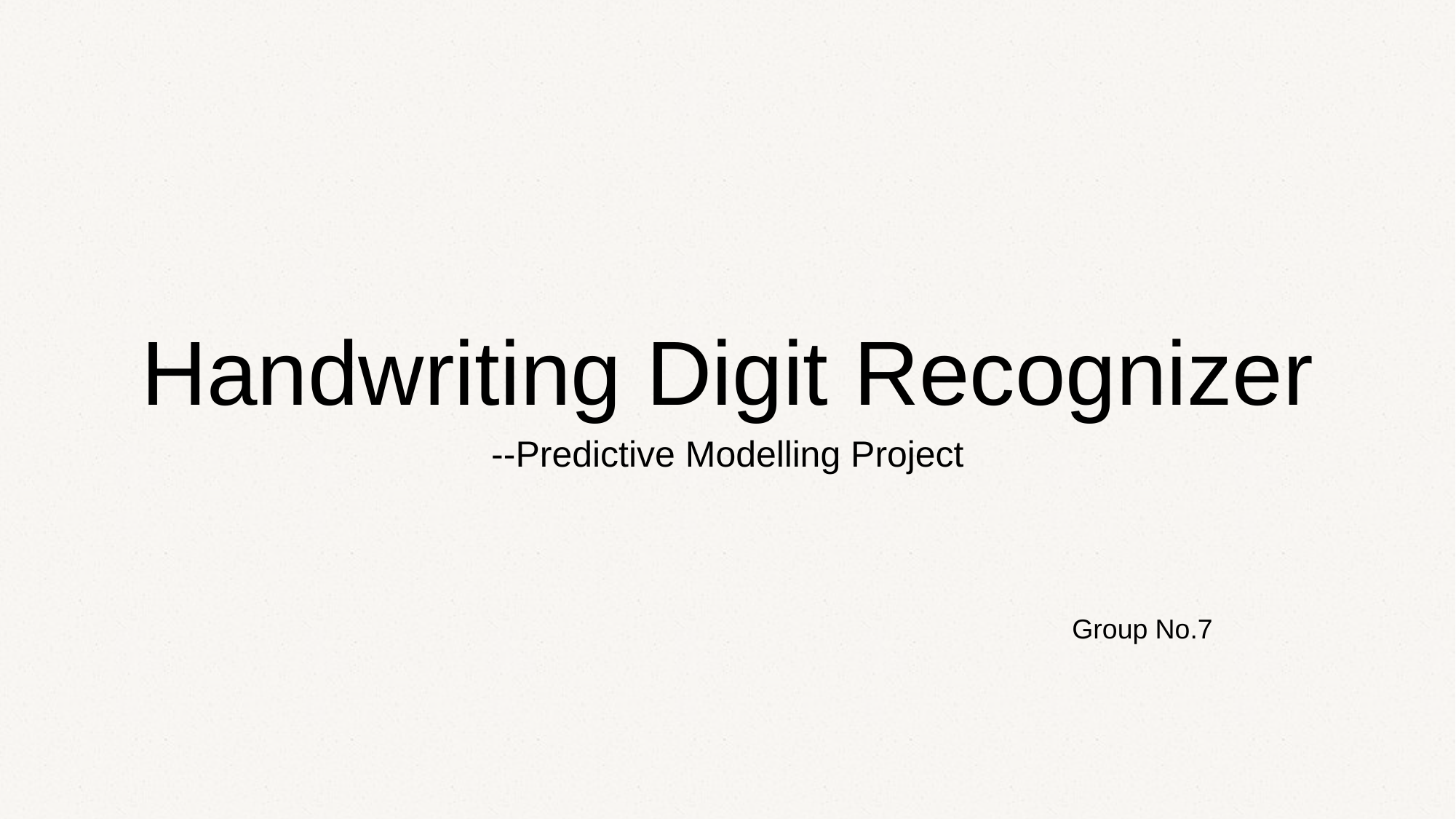

# Handwriting Digit Recognizer
--Predictive Modelling Project
Group No.7